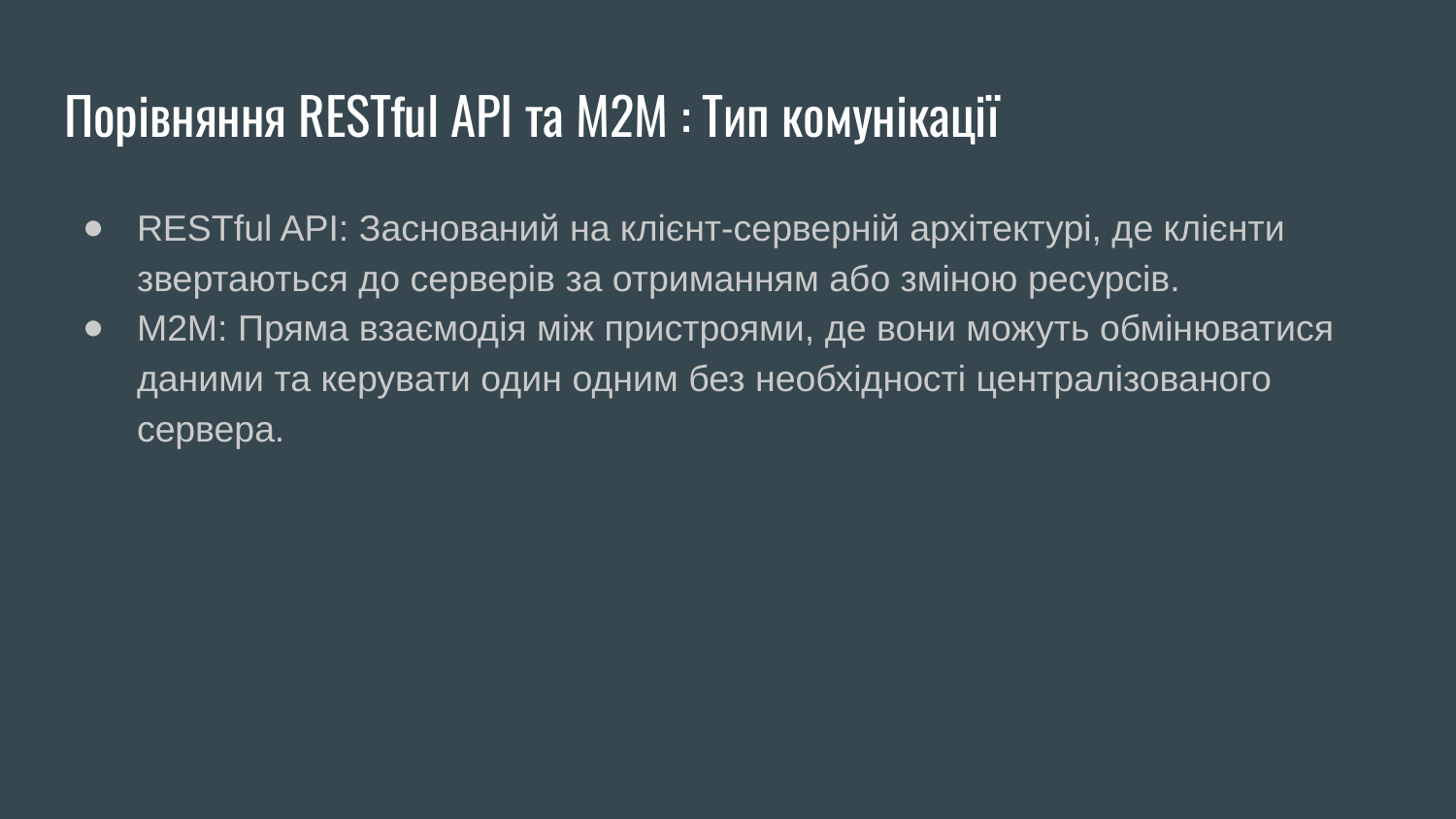

# Порівняння RESTful API та M2M : Тип комунікації
RESTful API: Заснований на клієнт-серверній архітектурі, де клієнти звертаються до серверів за отриманням або зміною ресурсів.
M2M: Пряма взаємодія між пристроями, де вони можуть обмінюватися даними та керувати один одним без необхідності централізованого сервера.